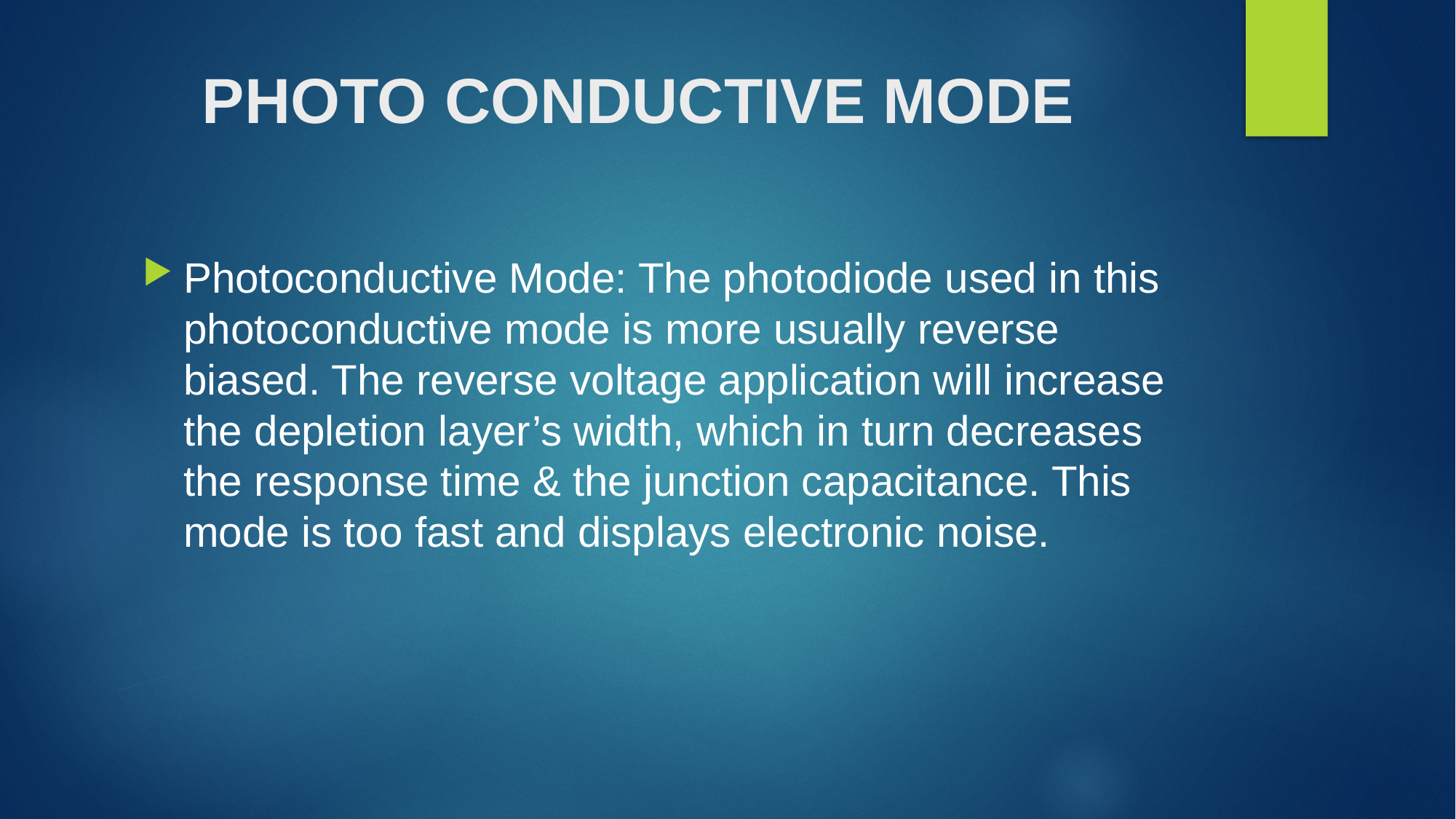

# PHOTO CONDUCTIVE MODE
Photoconductive Mode: The photodiode used in this photoconductive mode is more usually reverse biased. The reverse voltage application will increase the depletion layer’s width, which in turn decreases the response time & the junction capacitance. This mode is too fast and displays electronic noise.